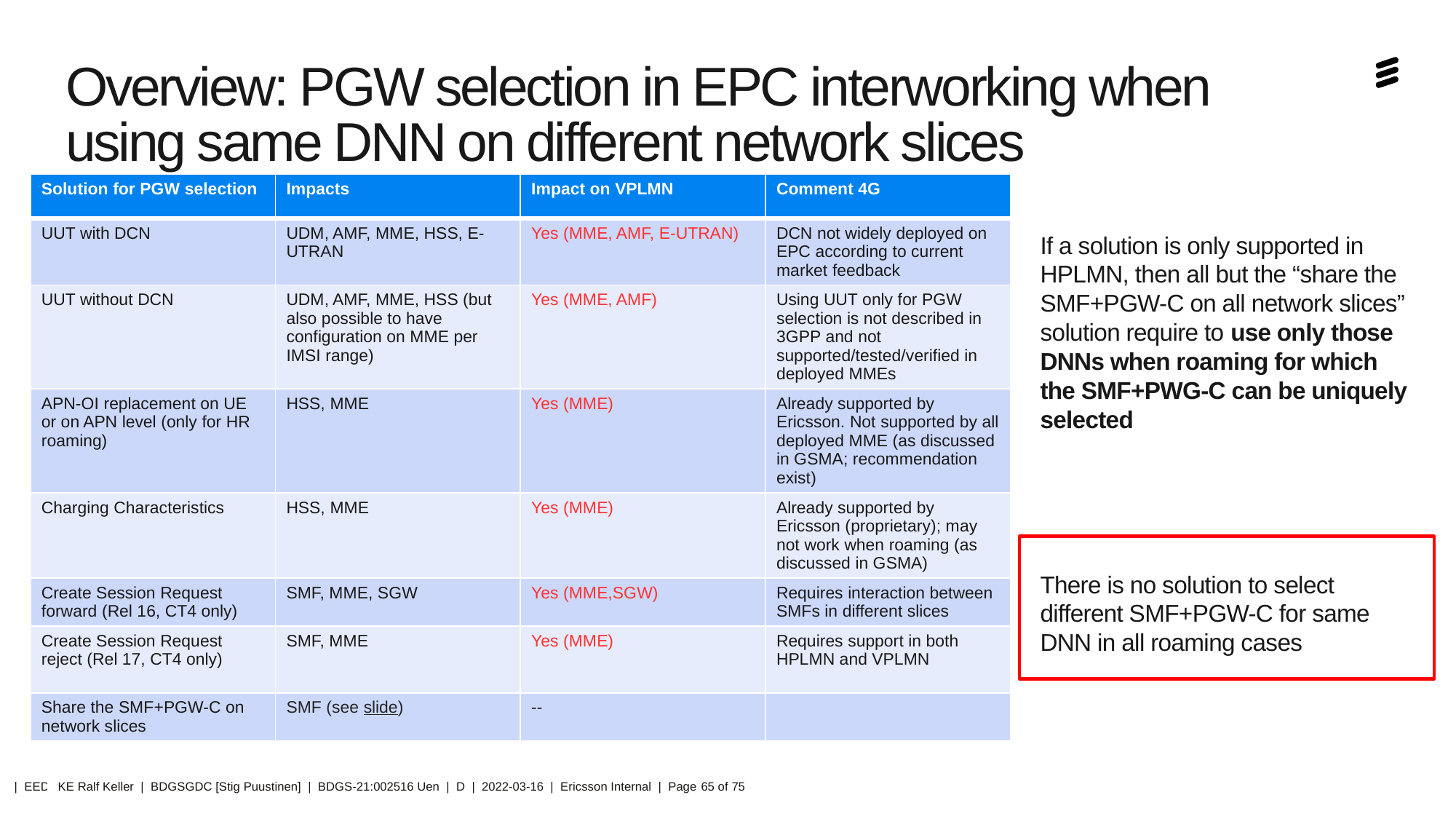

# Overview: PGW selection in EPC interworking when using same DNN on different network slices
| Solution for PGW selection | Impacts | Impact on VPLMN | Comment 4G |
| --- | --- | --- | --- |
| UUT with DCN | UDM, AMF, MME, HSS, E-UTRAN | Yes (MME, AMF, E-UTRAN) | DCN not widely deployed on EPC according to current market feedback |
| UUT without DCN | UDM, AMF, MME, HSS (but also possible to have configuration on MME per IMSI range) | Yes (MME, AMF) | Using UUT only for PGW selection is not described in 3GPP and not supported/tested/verified in deployed MMEs |
| APN-OI replacement on UE or on APN level (only for HR roaming) | HSS, MME | Yes (MME) | Already supported by Ericsson. Not supported by all deployed MME (as discussed in GSMA; recommendation exist) |
| Charging Characteristics | HSS, MME | Yes (MME) | Already supported by Ericsson (proprietary); may not work when roaming (as discussed in GSMA) |
| Create Session Request forward (Rel 16, CT4 only) | SMF, MME, SGW | Yes (MME,SGW) | Requires interaction between SMFs in different slices |
| Create Session Request reject (Rel 17, CT4 only) | SMF, MME | Yes (MME) | Requires support in both HPLMN and VPLMN |
| Share the SMF+PGW-C on network slices | SMF (see slide) | -- |  |
If a solution is only supported in HPLMN, then all but the “share the SMF+PGW-C on all network slices” solution require to use only those DNNs when roaming for which the SMF+PWG-C can be uniquely selected

There is no solution to select different SMF+PGW-C for same DNN in all roaming cases